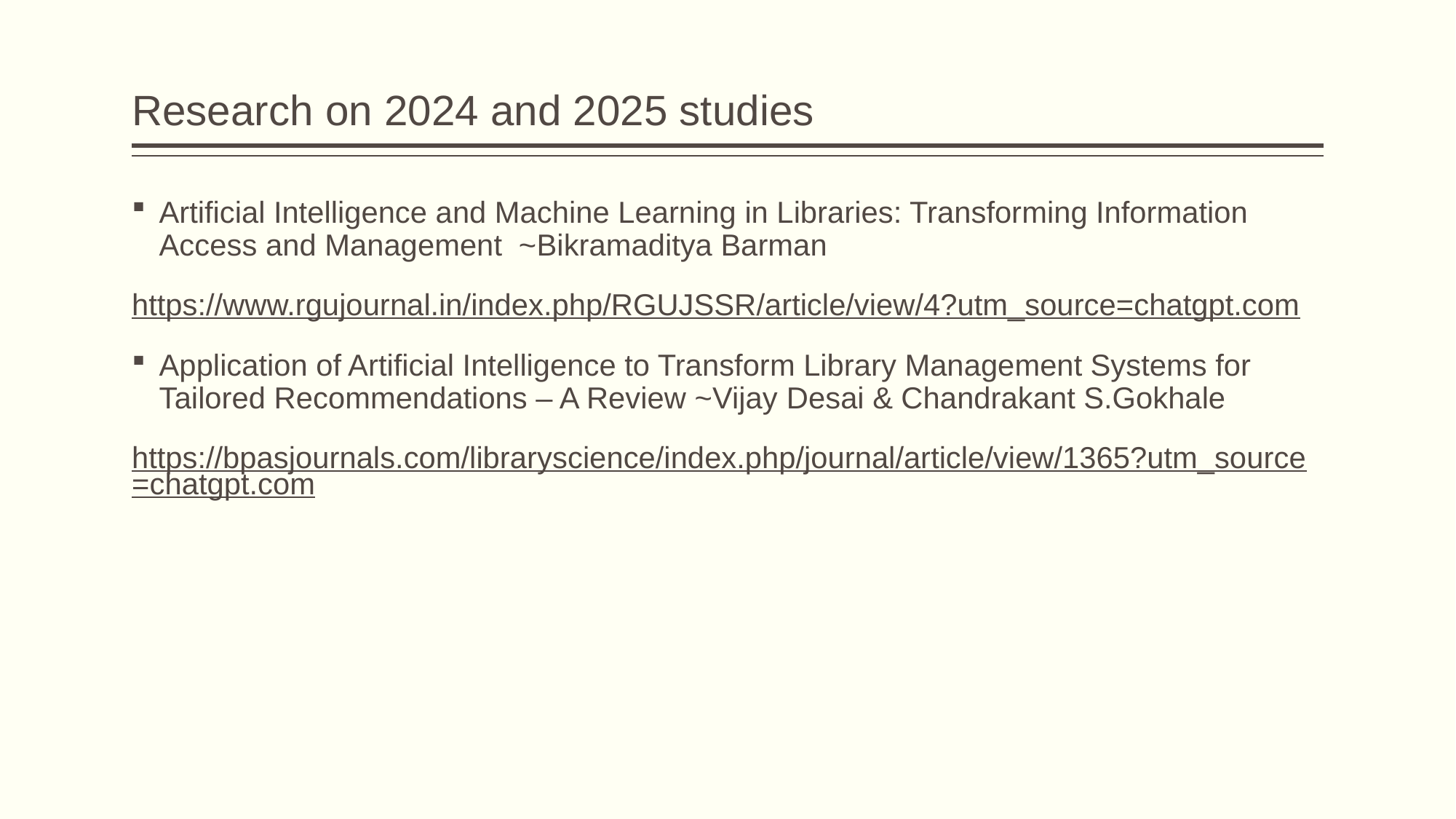

# Research on 2024 and 2025 studies
Artificial Intelligence and Machine Learning in Libraries: Transforming Information Access and Management  ~Bikramaditya Barman
https://www.rgujournal.in/index.php/RGUJSSR/article/view/4?utm_source=chatgpt.com
Application of Artificial Intelligence to Transform Library Management Systems for Tailored Recommendations – A Review ~Vijay Desai & Chandrakant S.Gokhale
https://bpasjournals.com/libraryscience/index.php/journal/article/view/1365?utm_source=chatgpt.com